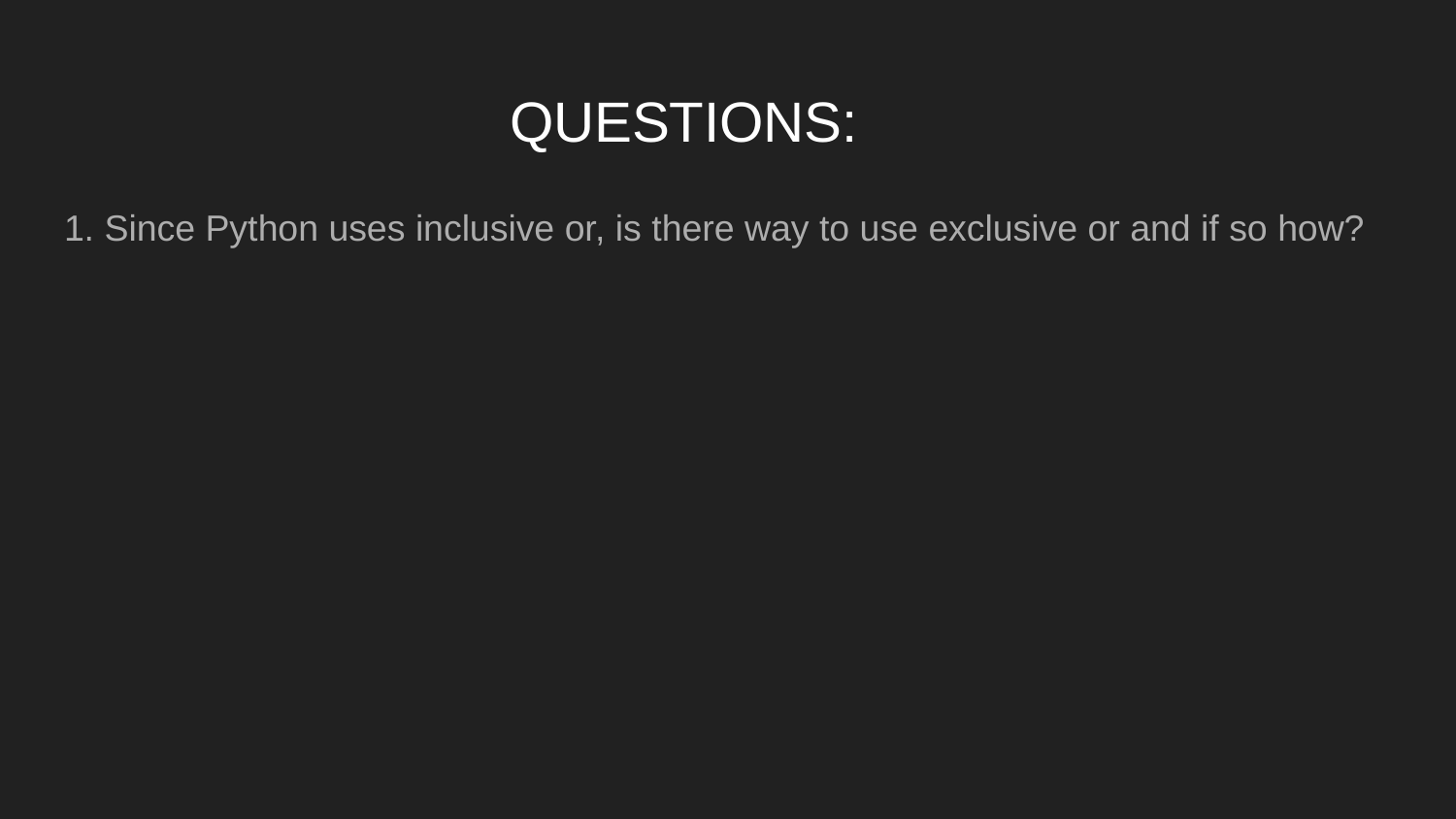

# QUESTIONS:
1. Since Python uses inclusive or, is there way to use exclusive or and if so how?